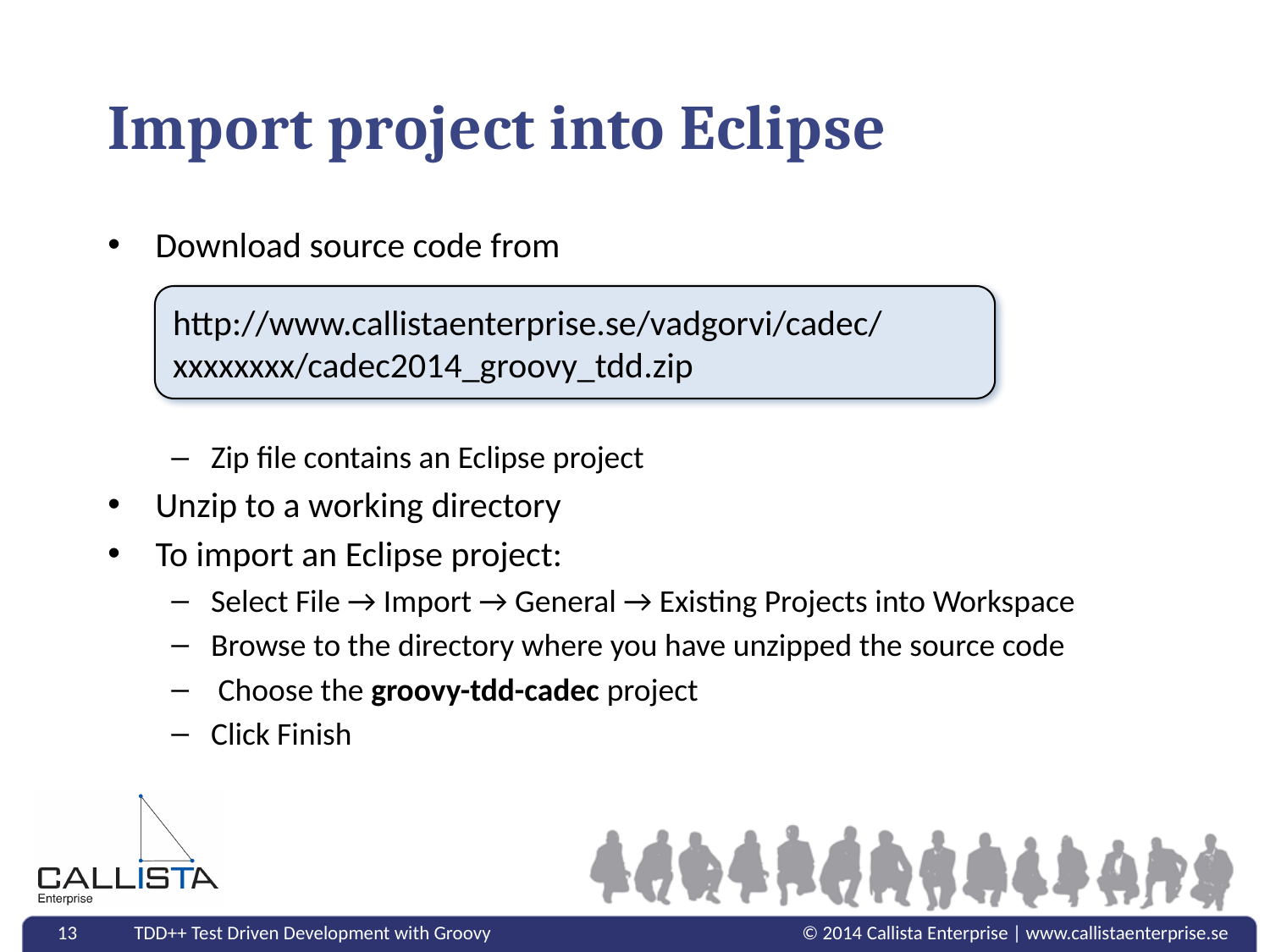

# Import project into Eclipse
Download source code from

Zip file contains an Eclipse project
Unzip to a working directory
To import an Eclipse project:
Select File → Import → General → Existing Projects into Workspace
Browse to the directory where you have unzipped the source code
 Choose the groovy-tdd-cadec project
Click Finish

http://www.callistaenterprise.se/vadgorvi/cadec/xxxxxxxx/cadec2014_groovy_tdd.zip